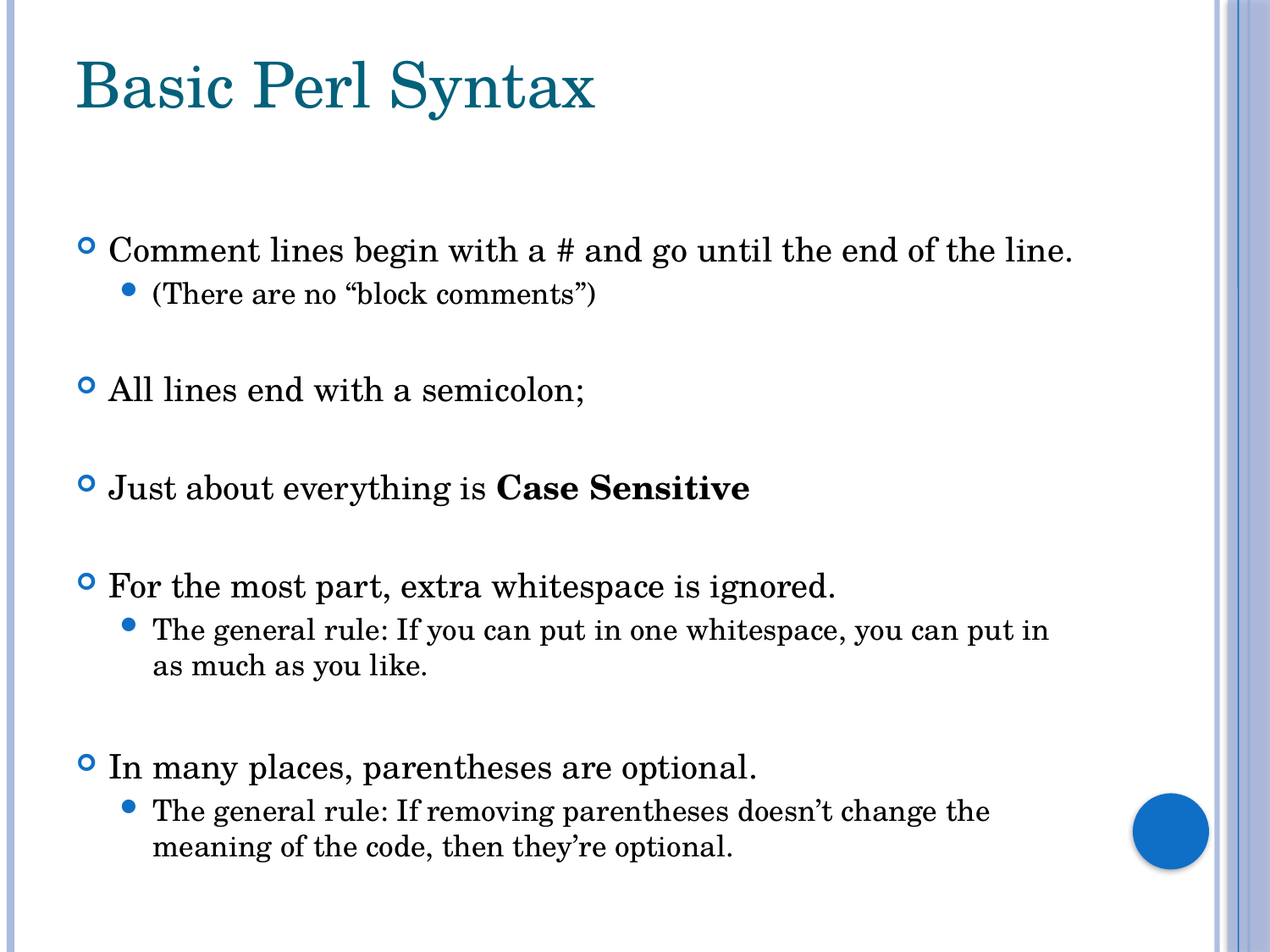

# Basic Perl Syntax
Comment lines begin with a # and go until the end of the line.
(There are no “block comments”)

All lines end with a semicolon;

Just about everything is Case Sensitive

For the most part, extra whitespace is ignored.
The general rule: If you can put in one whitespace, you can put in as much as you like.

In many places, parentheses are optional.
The general rule: If removing parentheses doesn’t change the meaning of the code, then they’re optional.